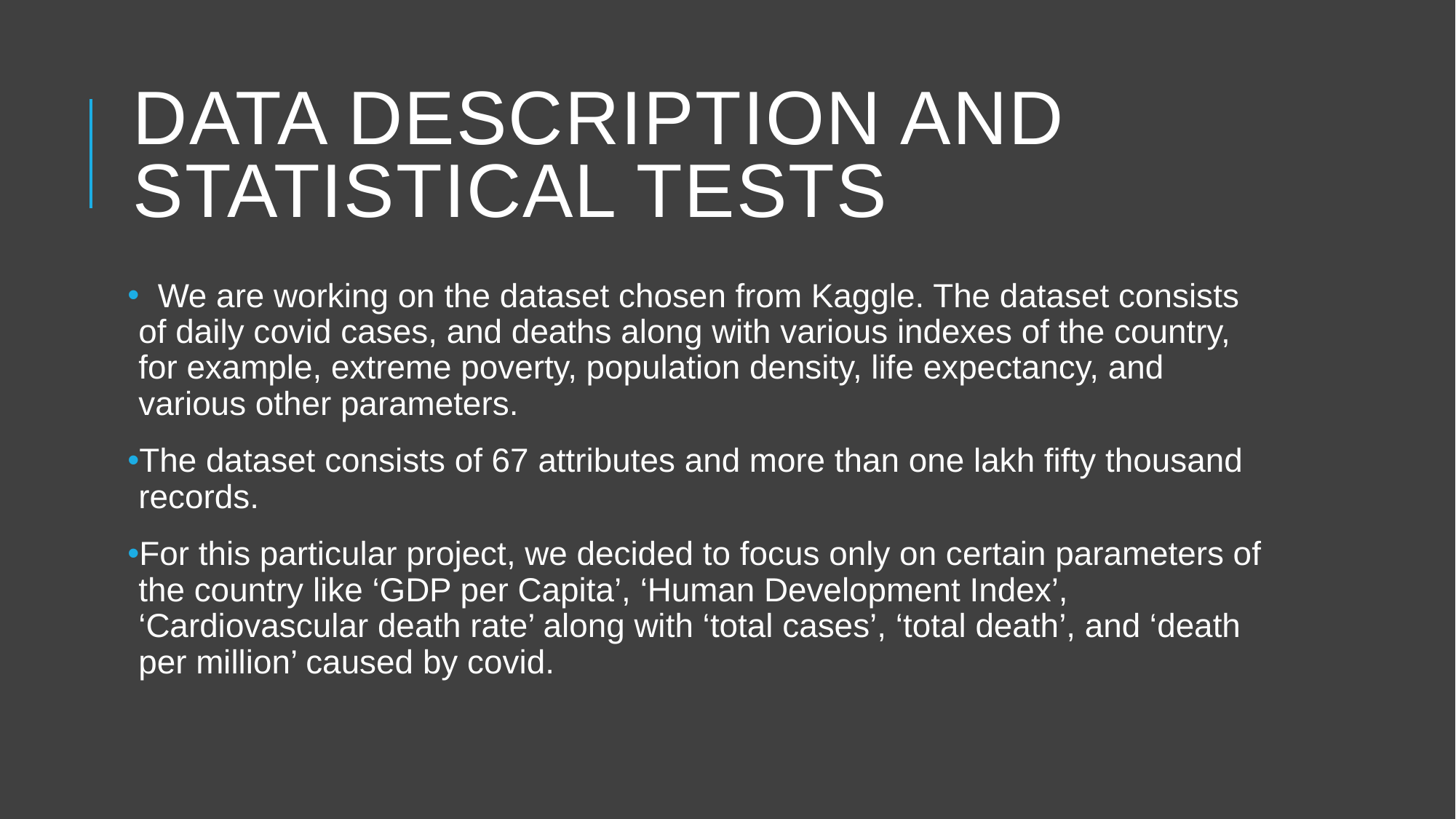

# DATA Description and statistical tests
  We are working on the dataset chosen from Kaggle. The dataset consists of daily covid cases, and deaths along with various indexes of the country, for example, extreme poverty, population density, life expectancy, and various other parameters.
The dataset consists of 67 attributes and more than one lakh fifty thousand records.
For this particular project, we decided to focus only on certain parameters of the country like ‘GDP per Capita’, ‘Human Development Index’, ‘Cardiovascular death rate’ along with ‘total cases’, ‘total death’, and ‘death per million’ caused by covid.